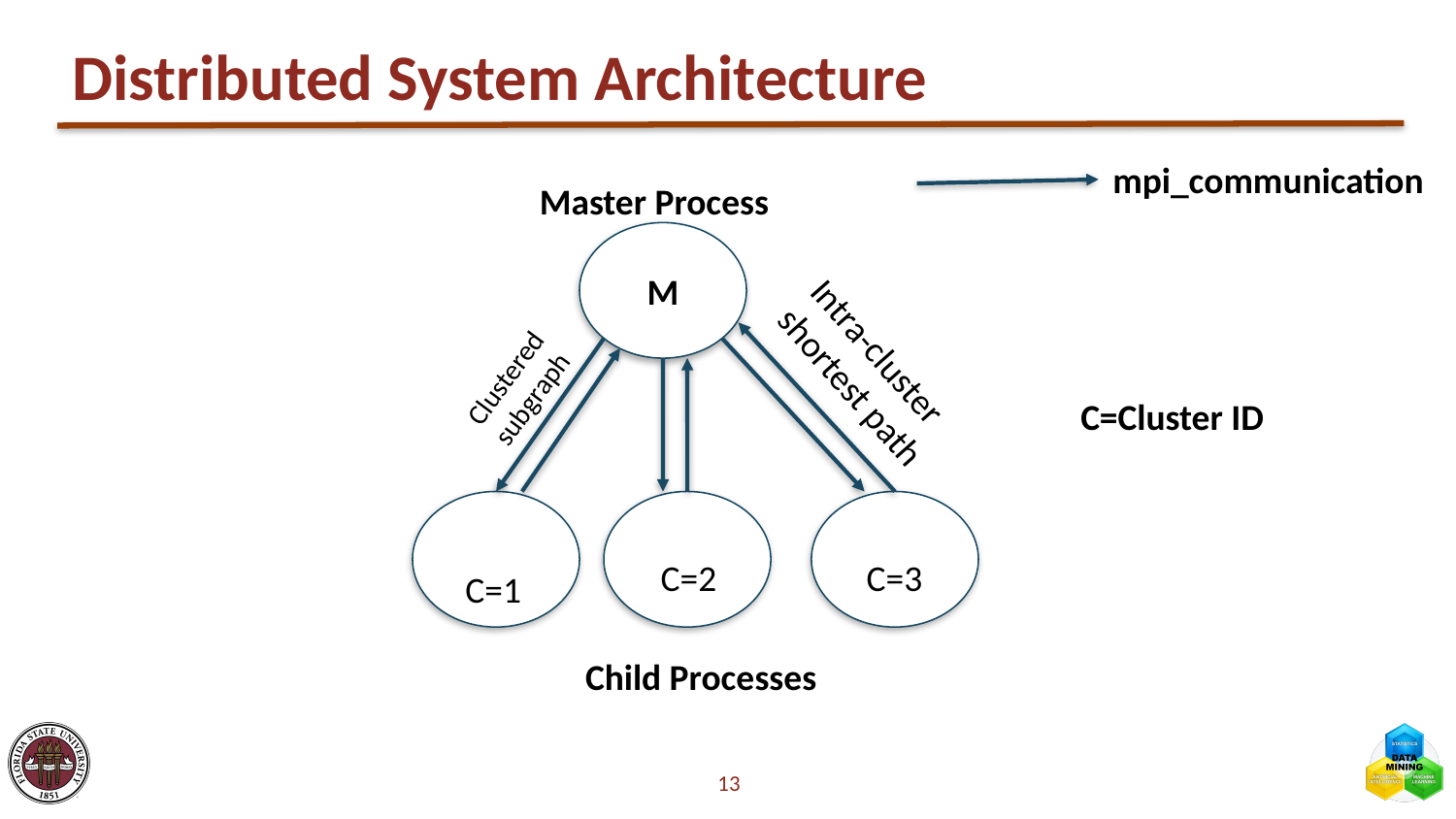

# Distributed System Architecture
mpi_communication
Master Process
M
Intra-cluster shortest path
Clustered subgraph
C=Cluster ID

 C=2
 C=3
C=1
Child Processes
13